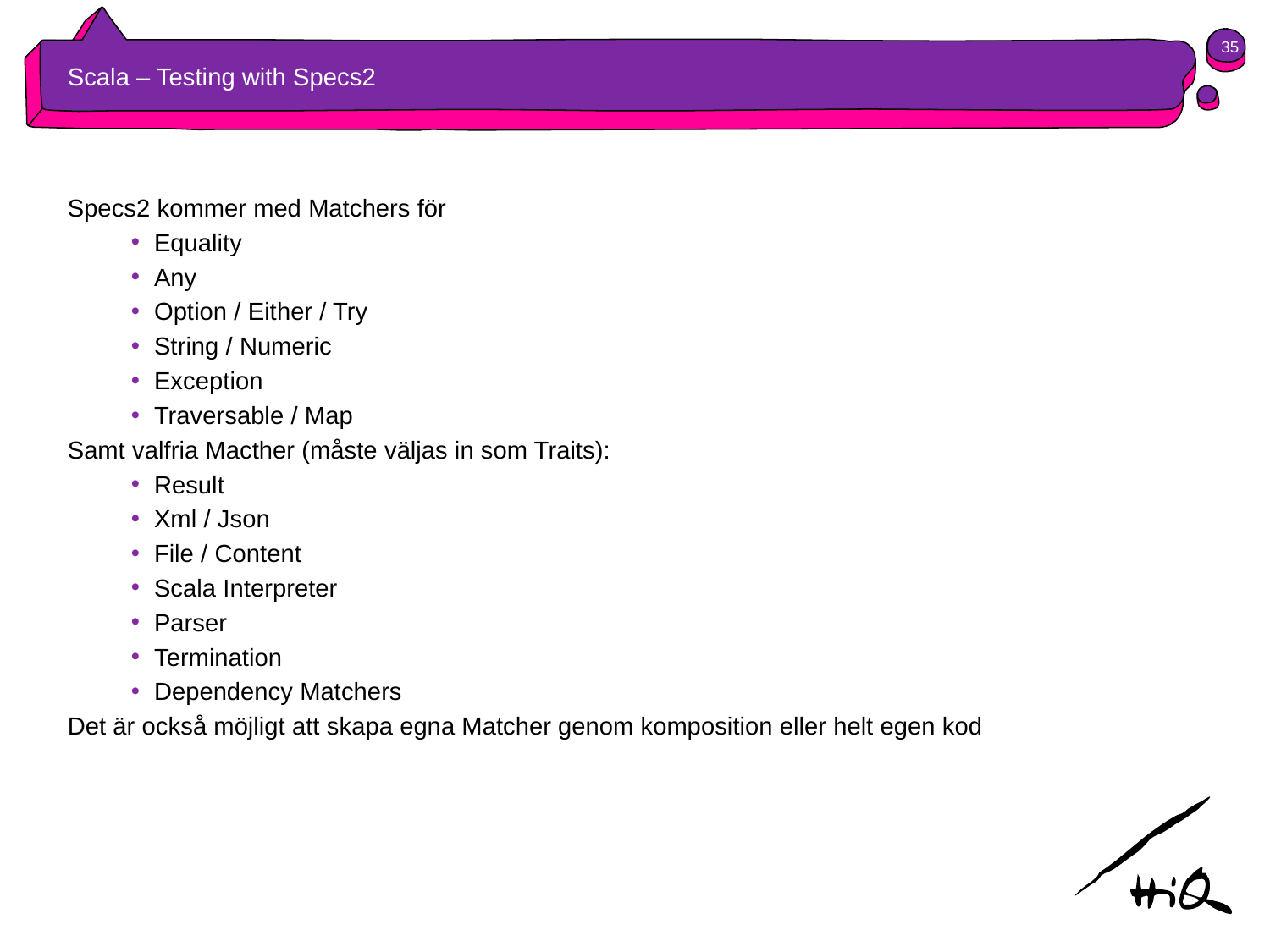

35
# Scala – Testing with Specs2
Specs2 kommer med Matchers för
Equality
Any
Option / Either / Try
String / Numeric
Exception
Traversable / Map
Samt valfria Macther (måste väljas in som Traits):
Result
Xml / Json
File / Content
Scala Interpreter
Parser
Termination
Dependency Matchers
Det är också möjligt att skapa egna Matcher genom komposition eller helt egen kod